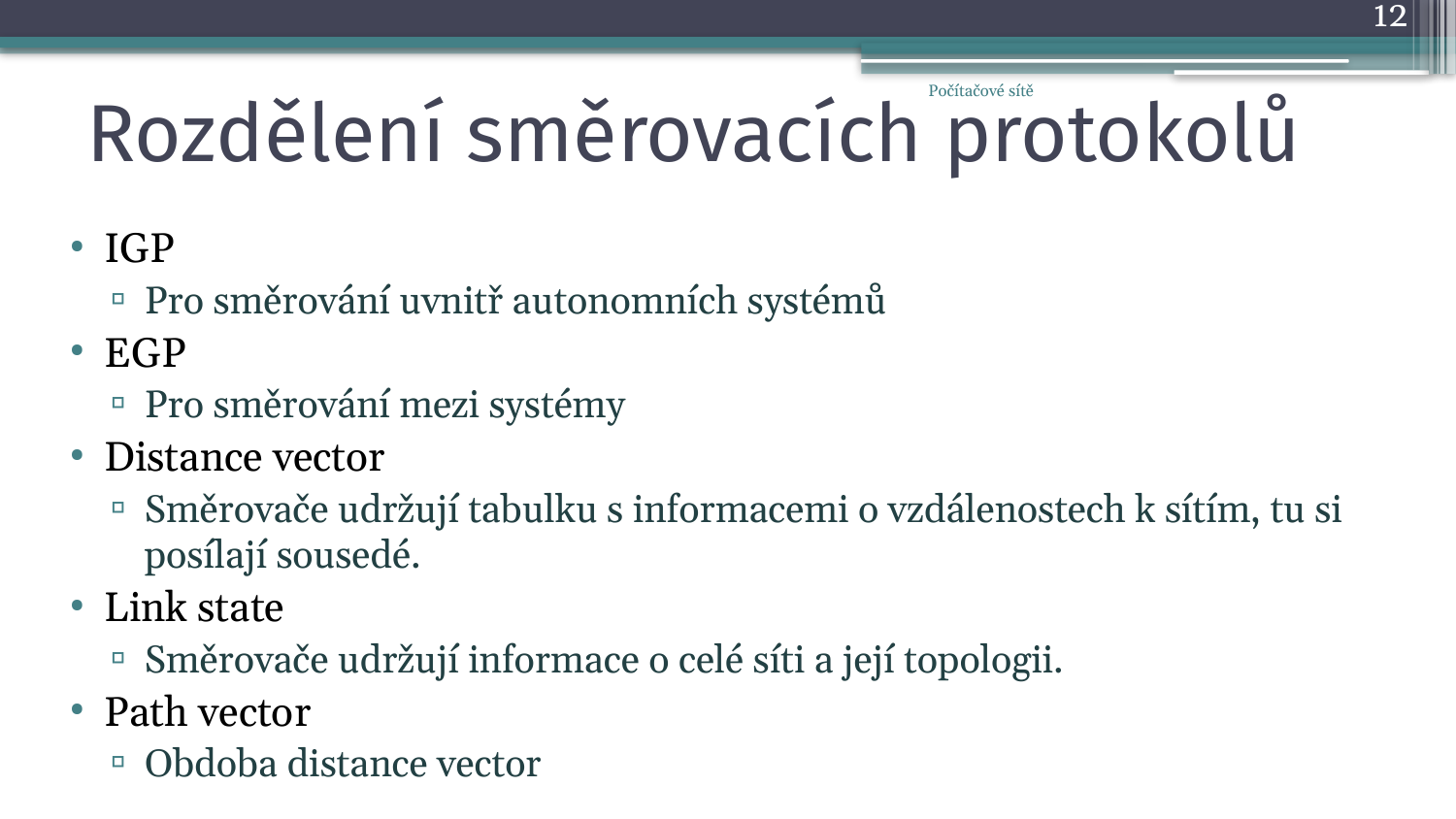

12
# Rozdělení směrovacích protokolů
Počítačové sítě
IGP
Pro směrování uvnitř autonomních systémů
EGP
Pro směrování mezi systémy
Distance vector
Směrovače udržují tabulku s informacemi o vzdálenostech k sítím, tu si posílají sousedé.
Link state
Směrovače udržují informace o celé síti a její topologii.
Path vector
Obdoba distance vector